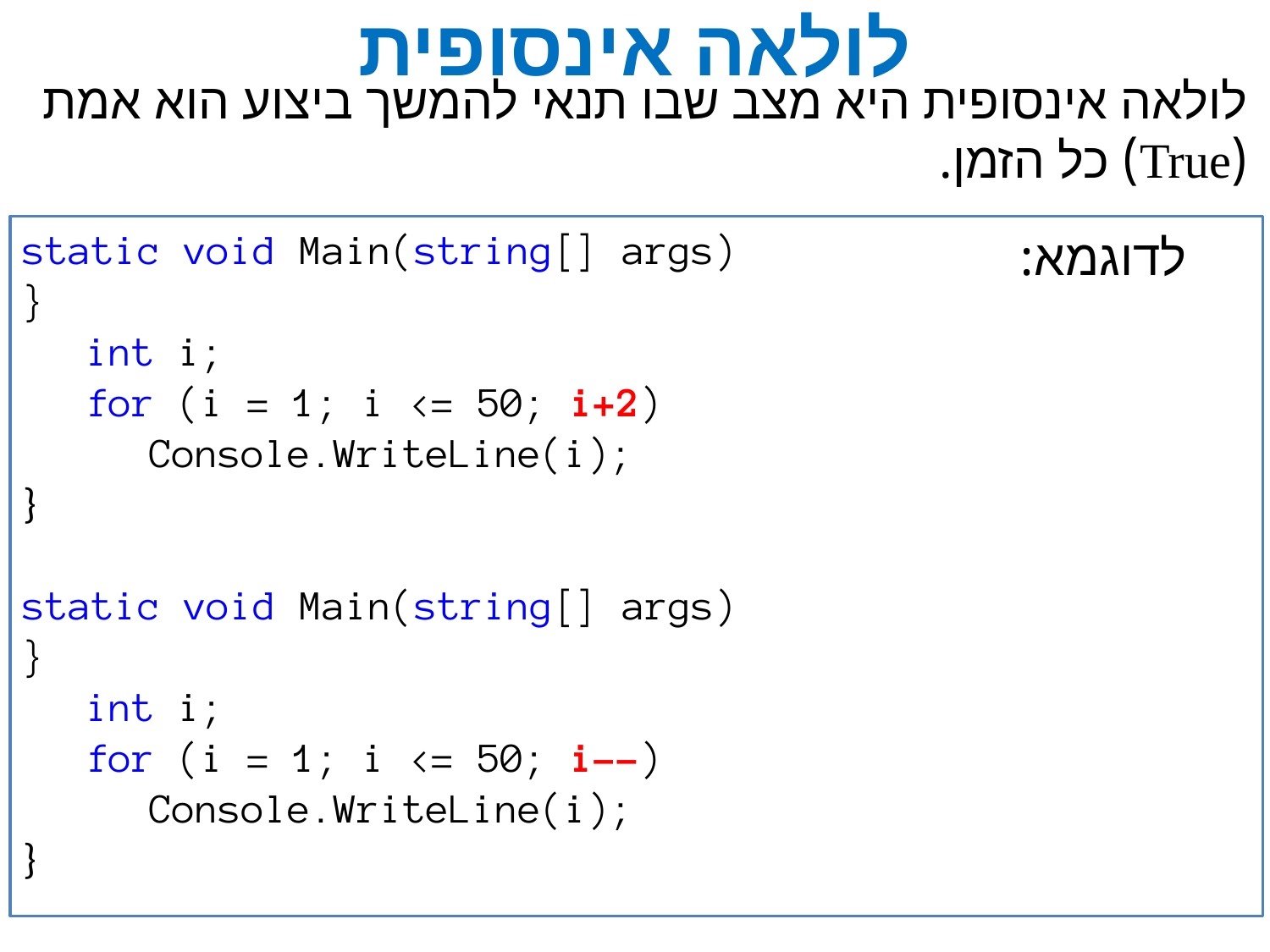

# לולאה אינסופית
לולאה אינסופית היא מצב שבו תנאי להמשך ביצוע הוא אמת (True) כל הזמן.
static void Main(string[] args)
}
int i;
for (i = 1; i <= 50; i+2)
Console.WriteLine(i);
}

static void Main(string[] args)
}
int i;
for (i = 1; i <= 50; i--)
Console.WriteLine(i);
}

לדוגמא: